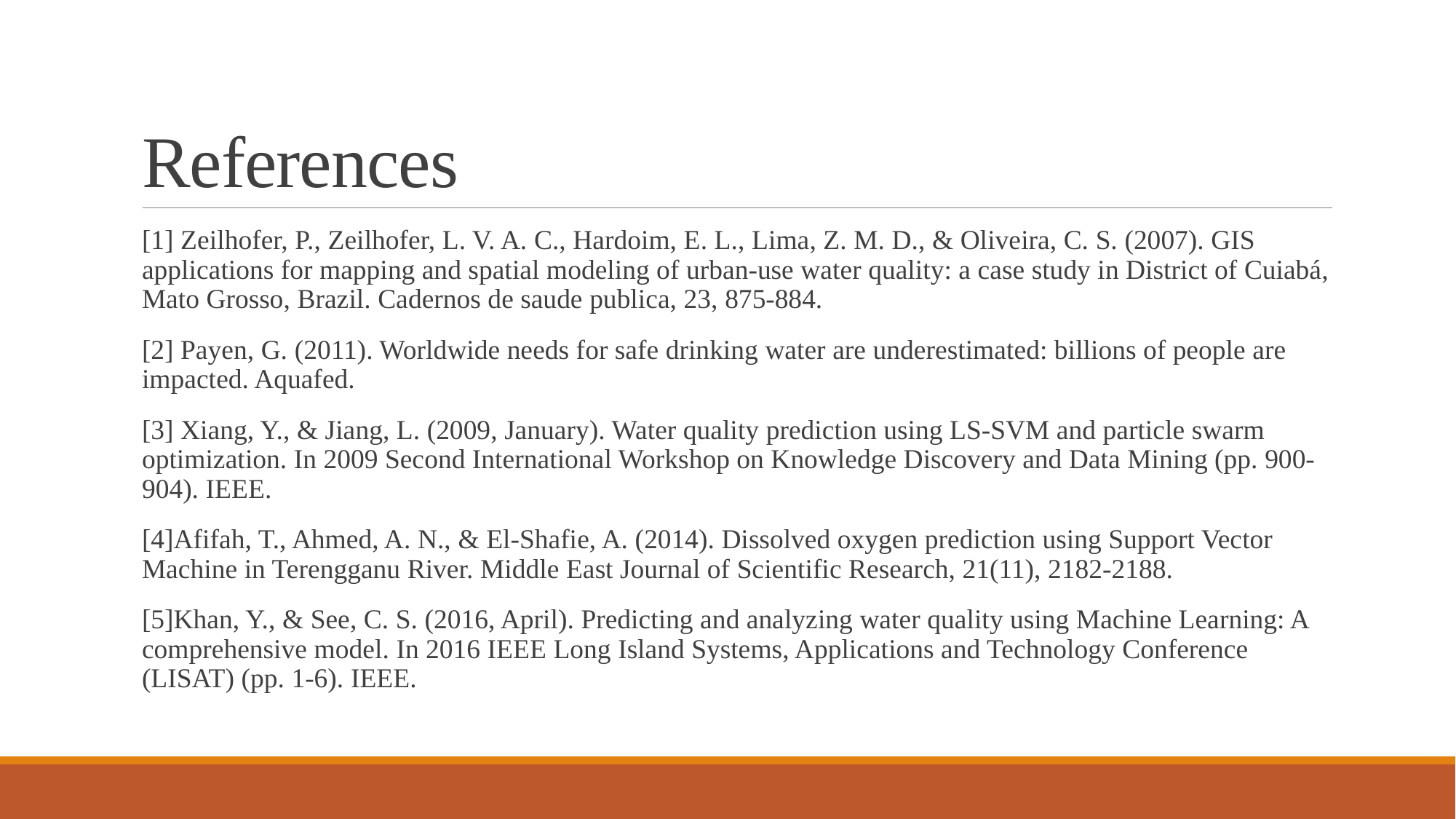

# References
[1] Zeilhofer, P., Zeilhofer, L. V. A. C., Hardoim, E. L., Lima, Z. M. D., & Oliveira, C. S. (2007). GIS applications for mapping and spatial modeling of urban-use water quality: a case study in District of Cuiabá, Mato Grosso, Brazil. Cadernos de saude publica, 23, 875-884.
[2] Payen, G. (2011). Worldwide needs for safe drinking water are underestimated: billions of people are impacted. Aquafed.
[3] Xiang, Y., & Jiang, L. (2009, January). Water quality prediction using LS-SVM and particle swarm optimization. In 2009 Second International Workshop on Knowledge Discovery and Data Mining (pp. 900-904). IEEE.
[4]Afifah, T., Ahmed, A. N., & El-Shafie, A. (2014). Dissolved oxygen prediction using Support Vector Machine in Terengganu River. Middle East Journal of Scientific Research, 21(11), 2182-2188.
[5]Khan, Y., & See, C. S. (2016, April). Predicting and analyzing water quality using Machine Learning: A comprehensive model. In 2016 IEEE Long Island Systems, Applications and Technology Conference (LISAT) (pp. 1-6). IEEE.